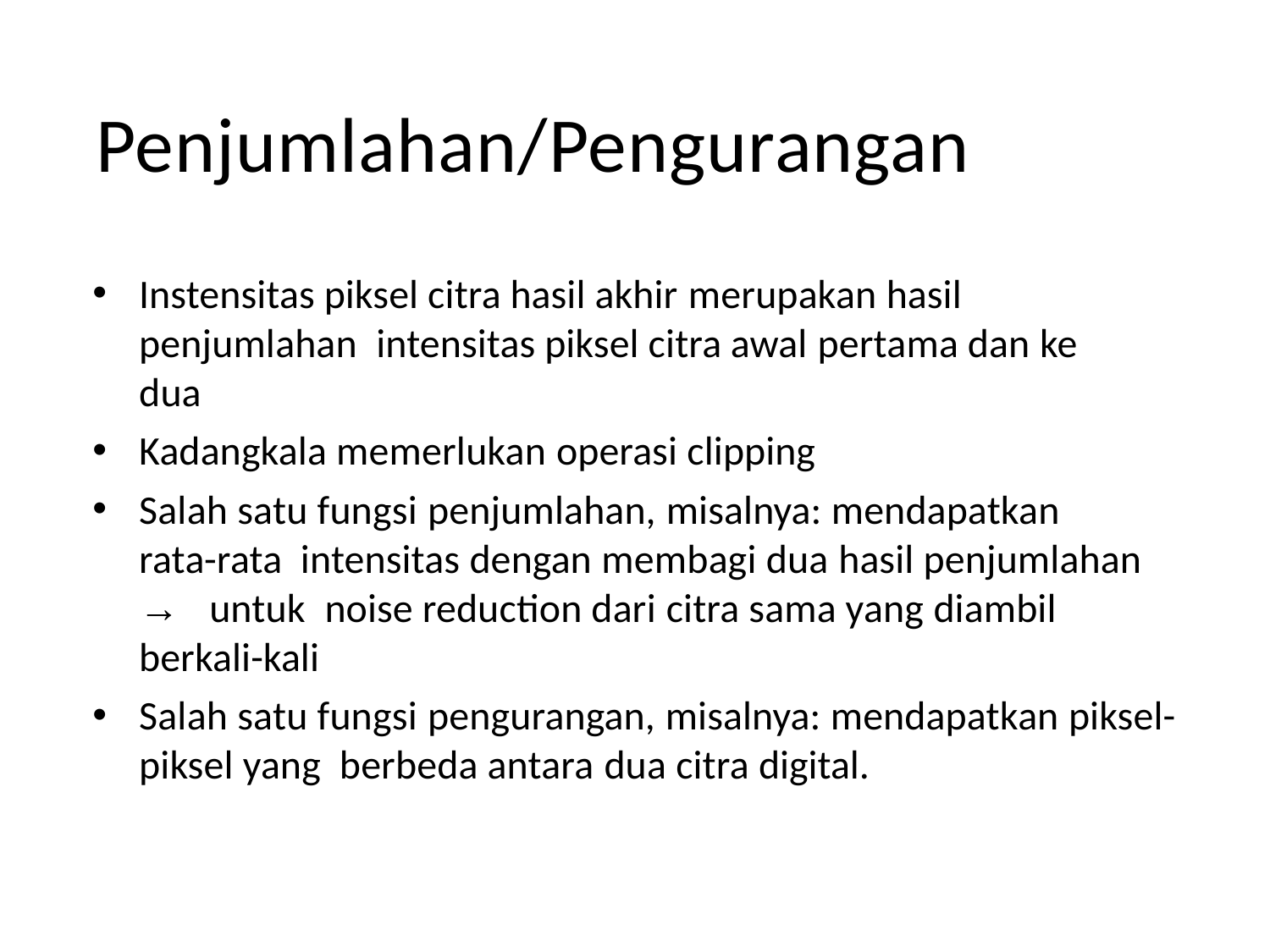

# Penjumlahan/Pengurangan
Instensitas piksel citra hasil akhir merupakan hasil penjumlahan  intensitas piksel citra awal pertama dan ke dua
Kadangkala memerlukan operasi clipping
Salah satu fungsi penjumlahan, misalnya: mendapatkan rata-rata  intensitas dengan membagi dua hasil penjumlahan → untuk  noise reduction dari citra sama yang diambil berkali-kali
Salah satu fungsi pengurangan, misalnya: mendapatkan piksel-piksel yang  berbeda antara dua citra digital.